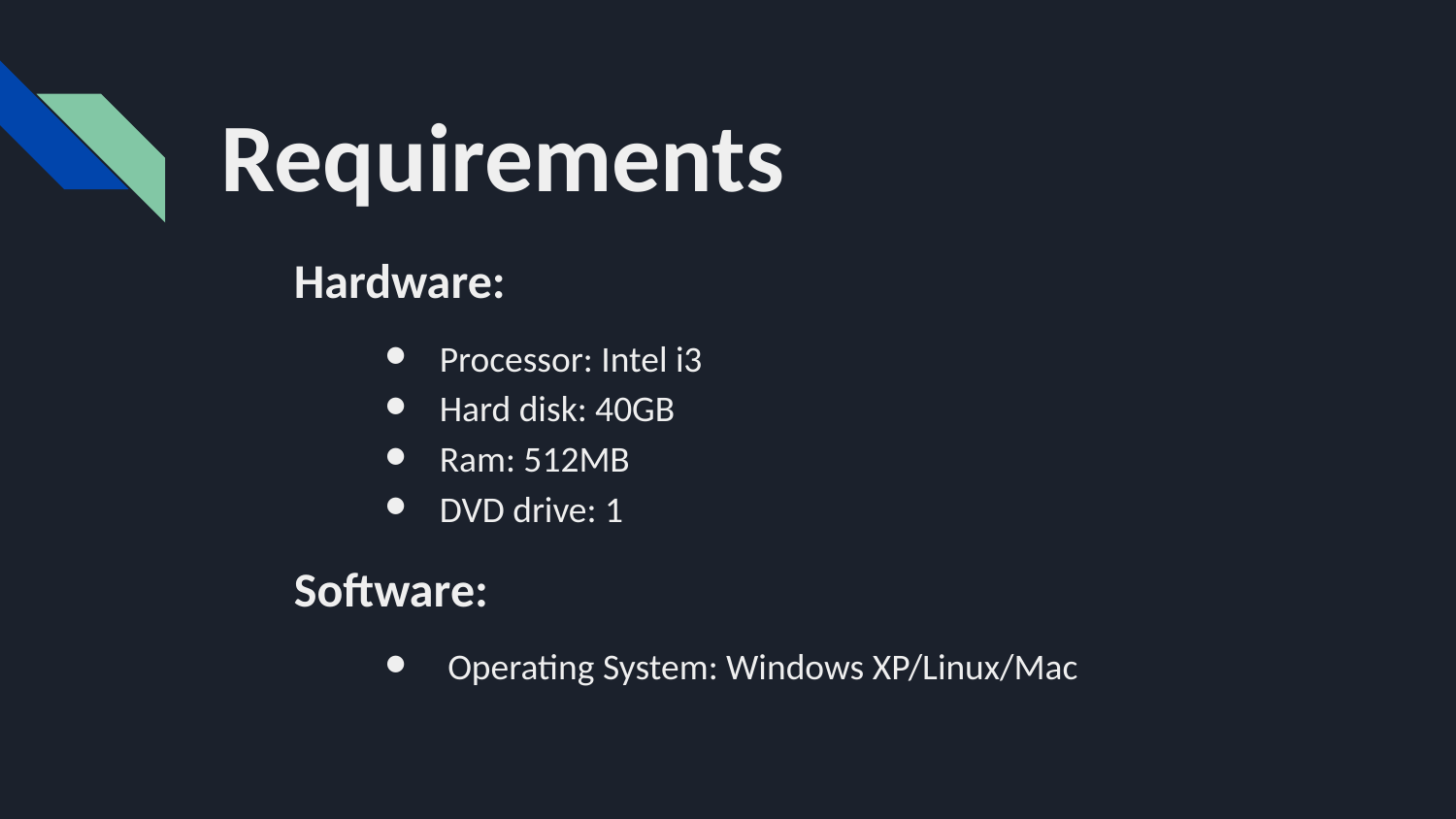

# Requirements
Hardware:
Processor: Intel i3
Hard disk: 40GB
Ram: 512MB
DVD drive: 1
Software:
 Operating System: Windows XP/Linux/Mac